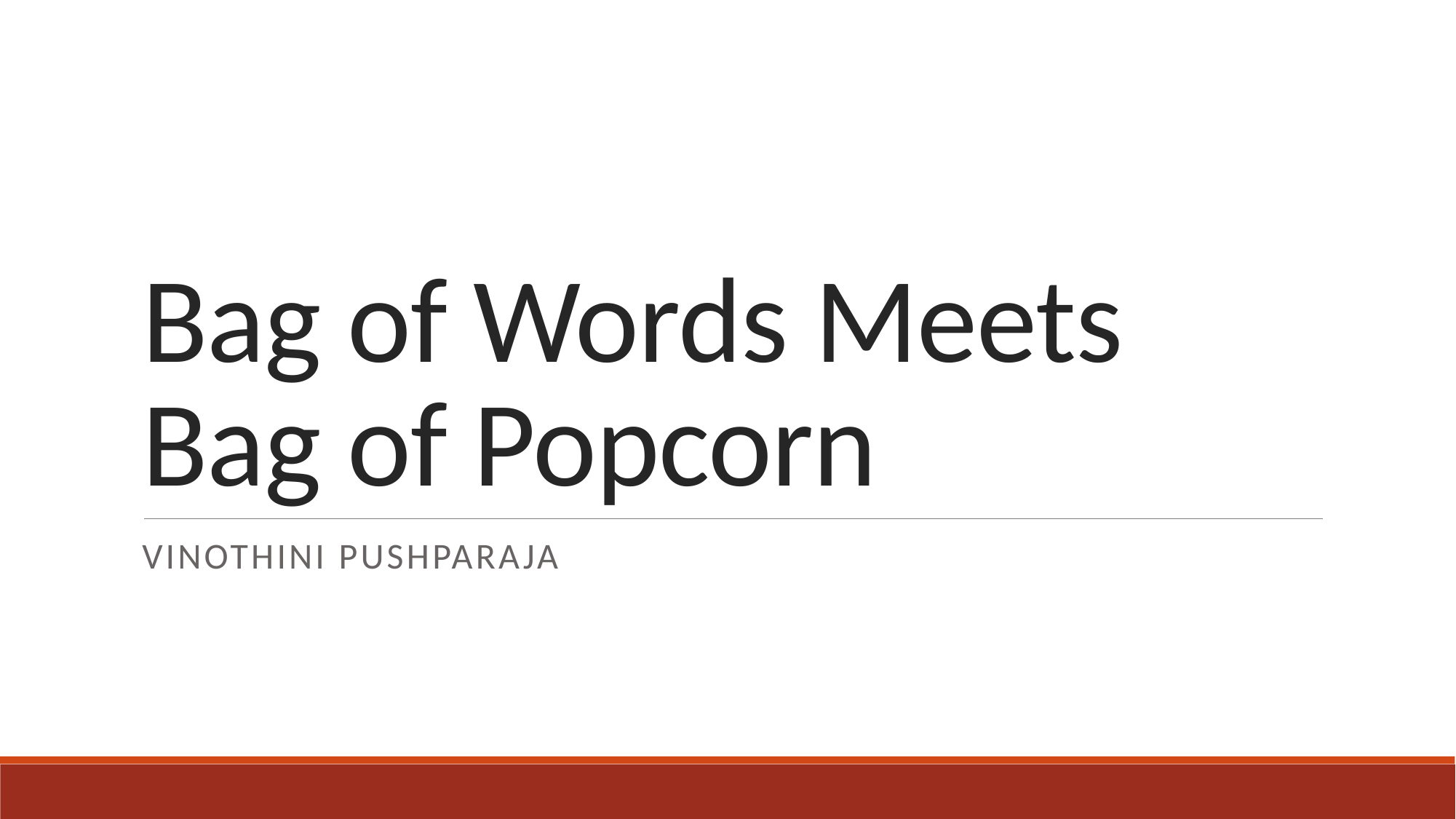

# Bag of Words Meets Bag of Popcorn
Vinothini pushparaja